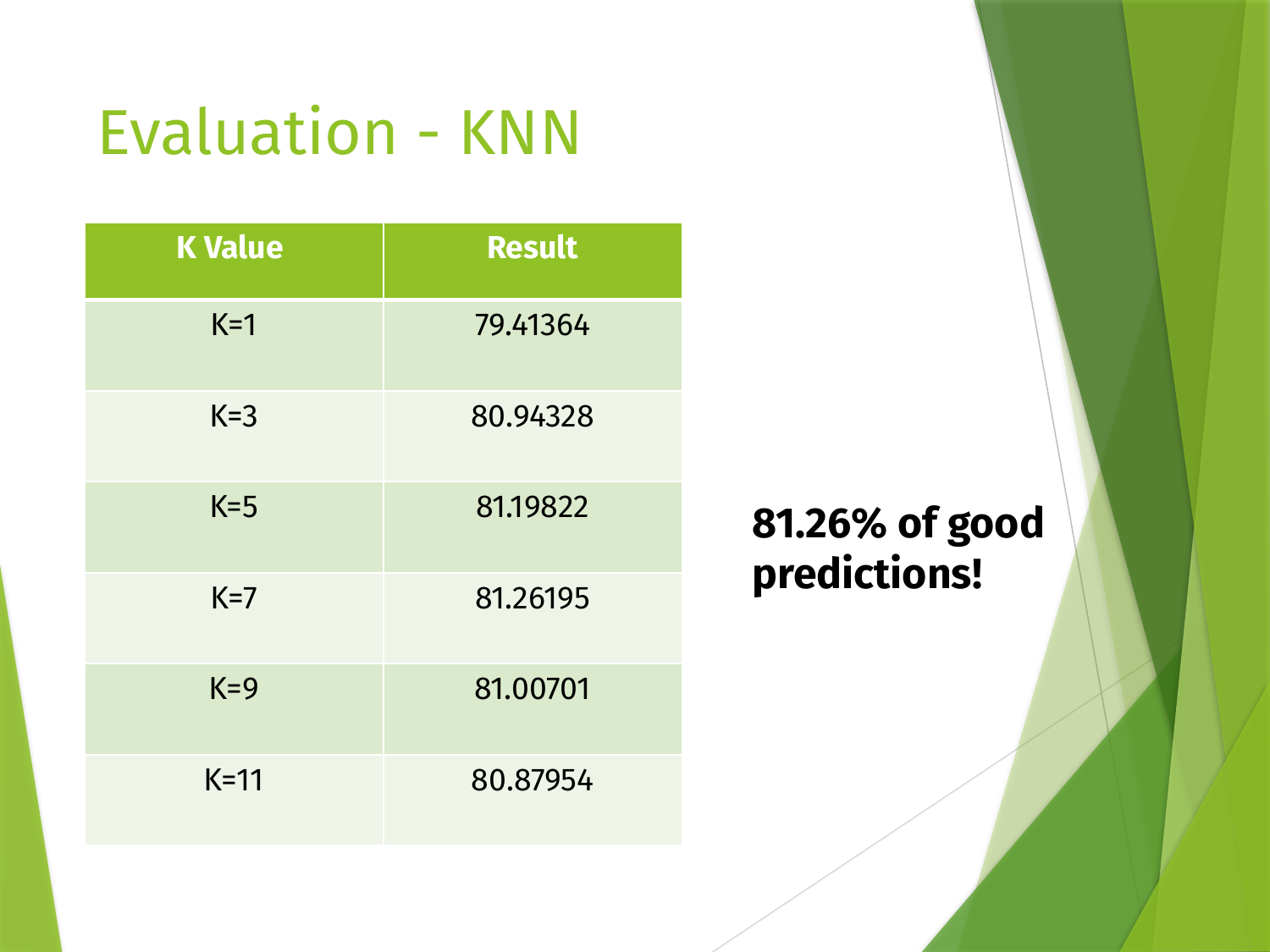

# Evaluation - KNN
| K Value | Result |
| --- | --- |
| K=1 | 79.41364 |
| K=3 | 80.94328 |
| K=5 | 81.19822 |
| K=7 | 81.26195 |
| K=9 | 81.00701 |
| K=11 | 80.87954 |
81.26% of good predictions!